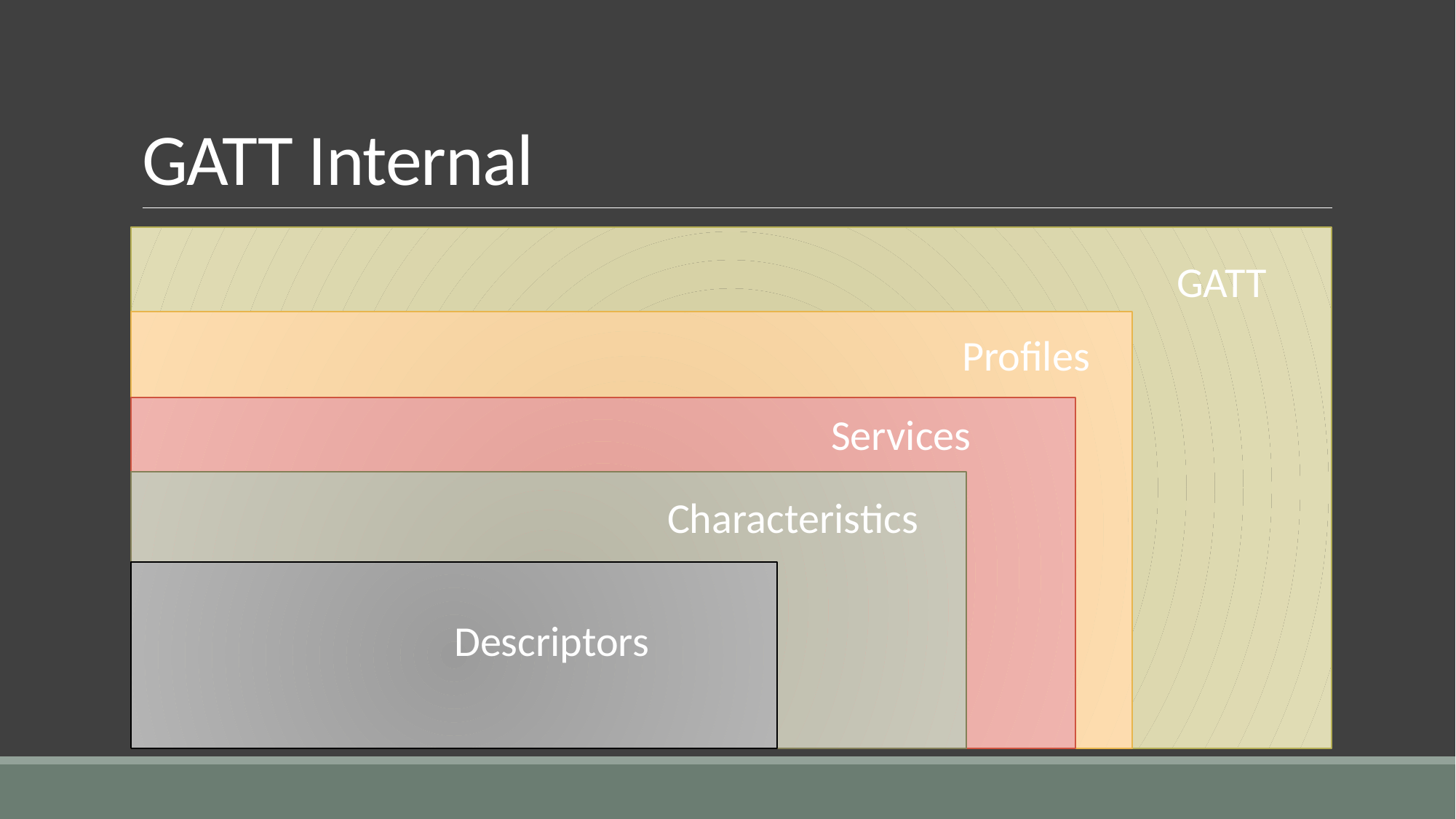

# GATT Internal

GATT

Profiles

Services

Characteristics

Descriptors